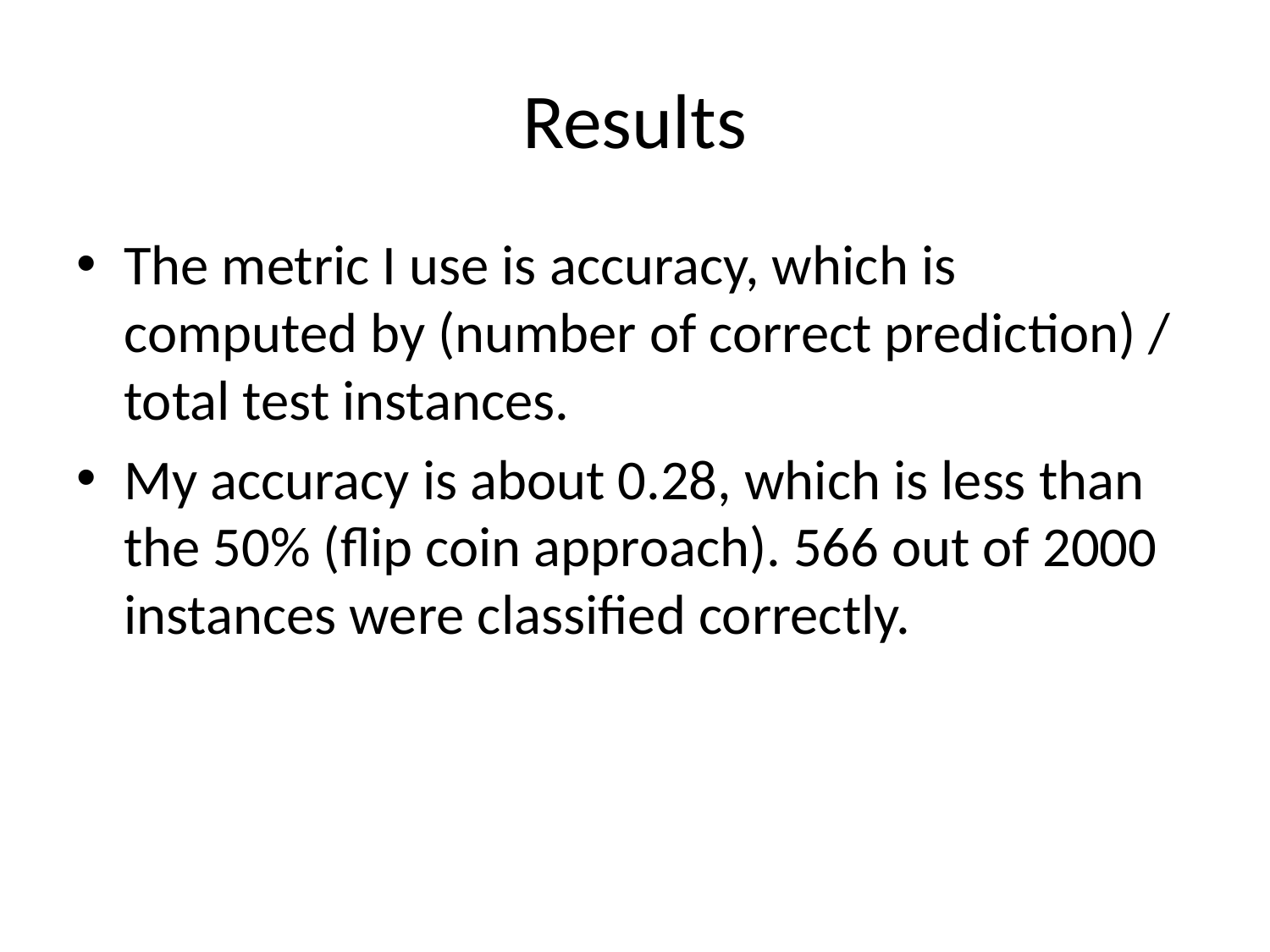

# Results
The metric I use is accuracy, which is computed by (number of correct prediction) / total test instances.
My accuracy is about 0.28, which is less than the 50% (flip coin approach). 566 out of 2000 instances were classified correctly.